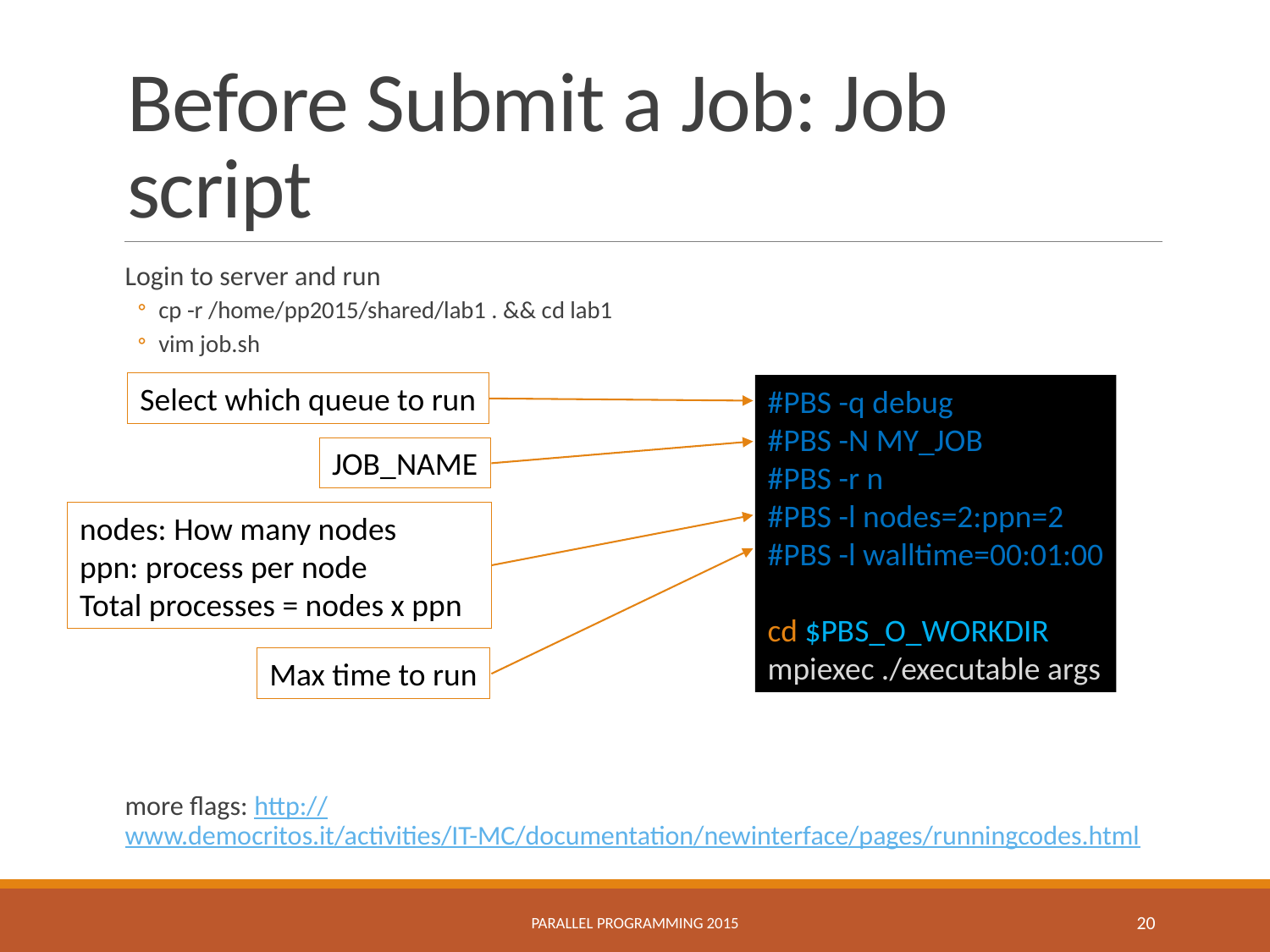

# Before Submit a Job: Job script
Login to server and run
cp -r /home/pp2015/shared/lab1 . && cd lab1
vim job.sh

more flags: http://www.democritos.it/activities/IT-MC/documentation/newinterface/pages/runningcodes.html

Select which queue to run
#PBS -q debug
#PBS -N MY_JOB
#PBS -r n
#PBS -l nodes=2:ppn=2
#PBS -l walltime=00:01:00

cd $PBS_O_WORKDIR
mpiexec ./executable args
JOB_NAME
nodes: How many nodes
ppn: process per node
Total processes = nodes x ppn
Max time to run
Parallel Programming 2015
20